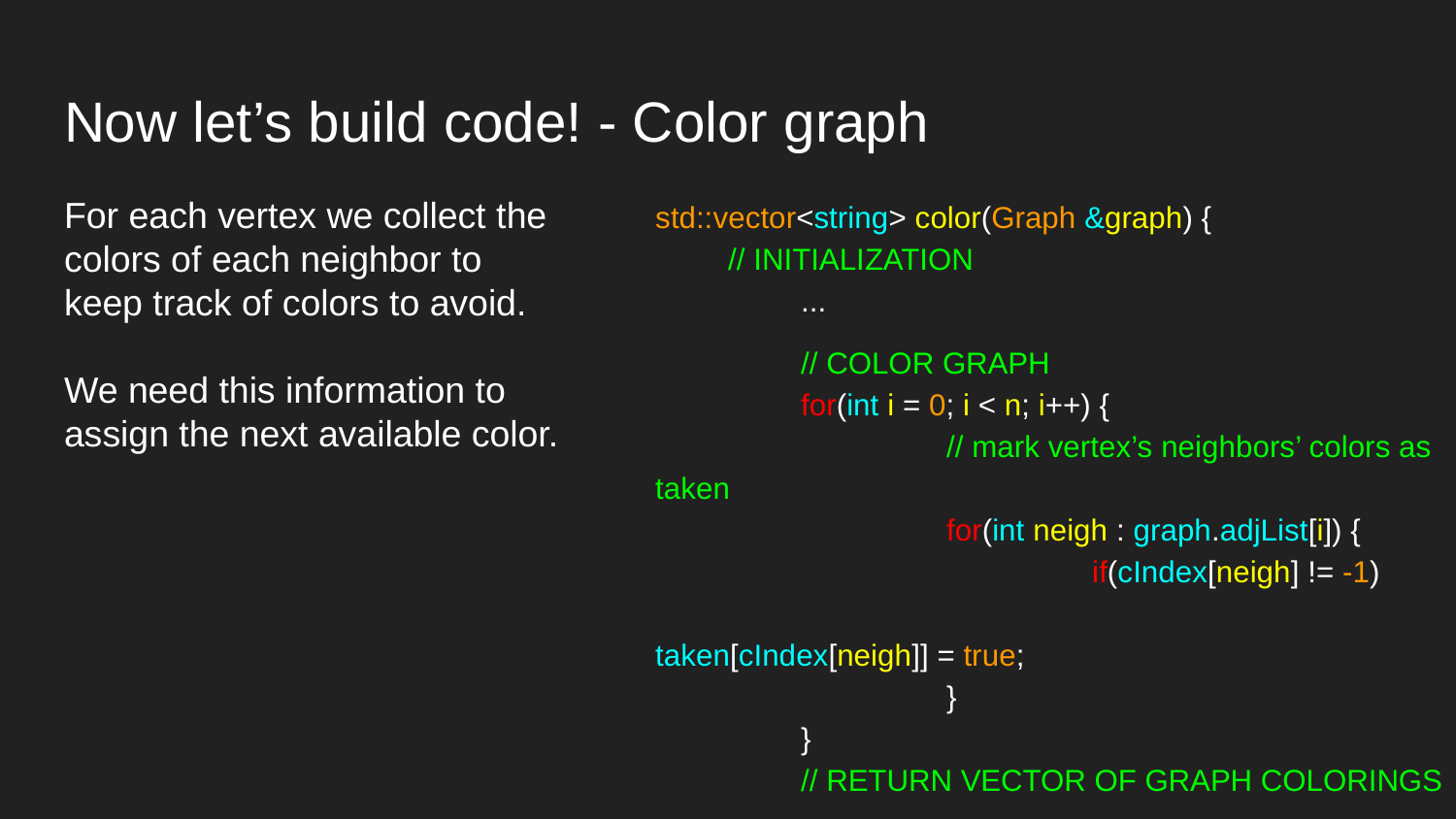

# Now let’s build code! - Color graph
For each vertex we collect the colors of each neighbor to keep track of colors to avoid.

We need this information to assign the next available color.
std::vector<string> color(Graph &graph) {
// INITIALIZATION
	...
	// COLOR GRAPH
	for(int i = 0; i < n; i++) {
		// mark vertex’s neighbors’ colors as taken
		for(int neigh : graph.adjList[i]) {
			if(cIndex[neigh] != -1)
				taken[cIndex[neigh]] = true;
		}
	}
	// RETURN VECTOR OF GRAPH COLORINGS
}